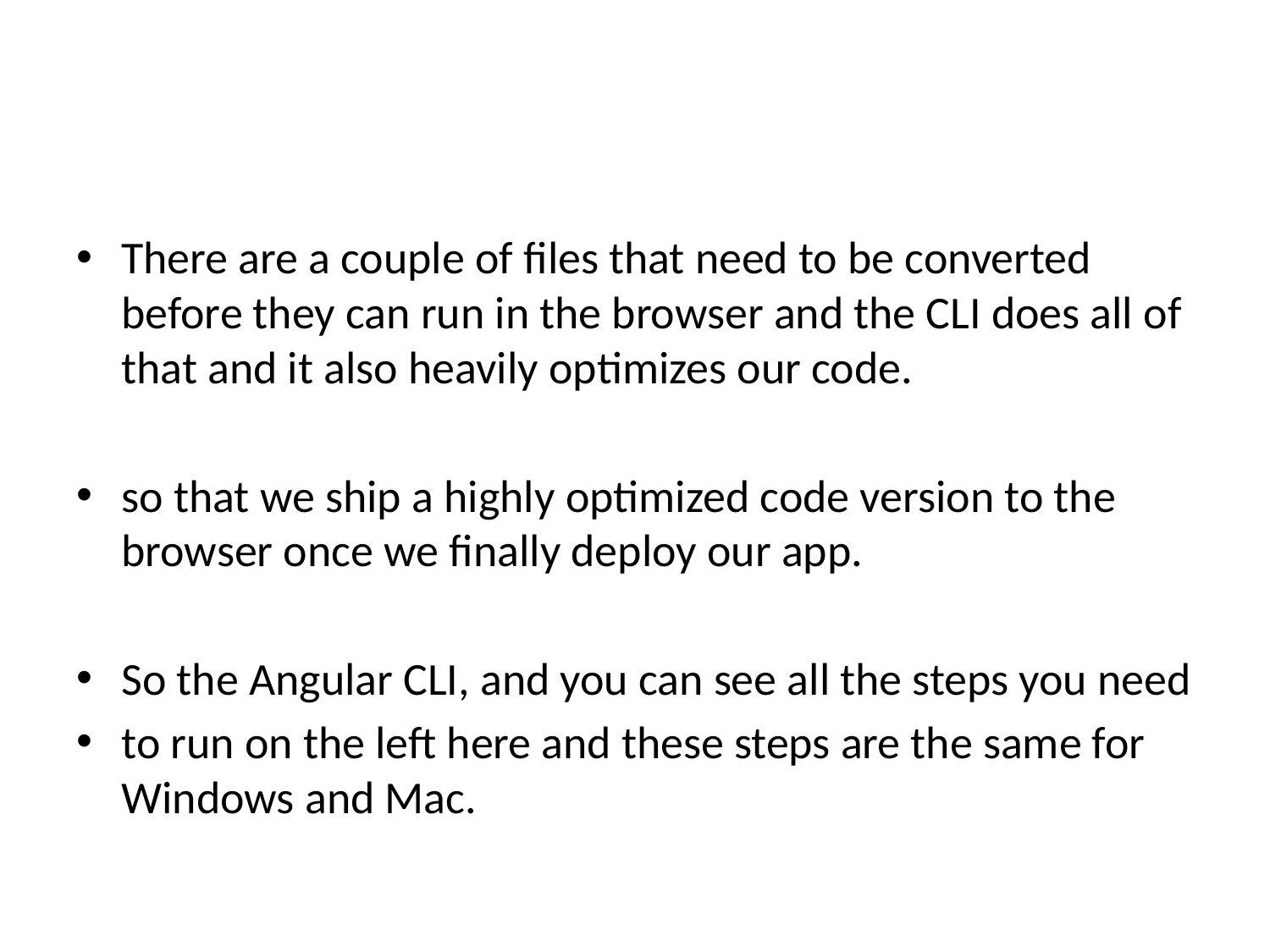

There are a couple of files that need to be converted before they can run in the browser and the CLI does all of that and it also heavily optimizes our code.

so that we ship a highly optimized code version to the browser once we finally deploy our app.

So the Angular CLI, and you can see all the steps you need
to run on the left here and these steps are the same for Windows and Mac.